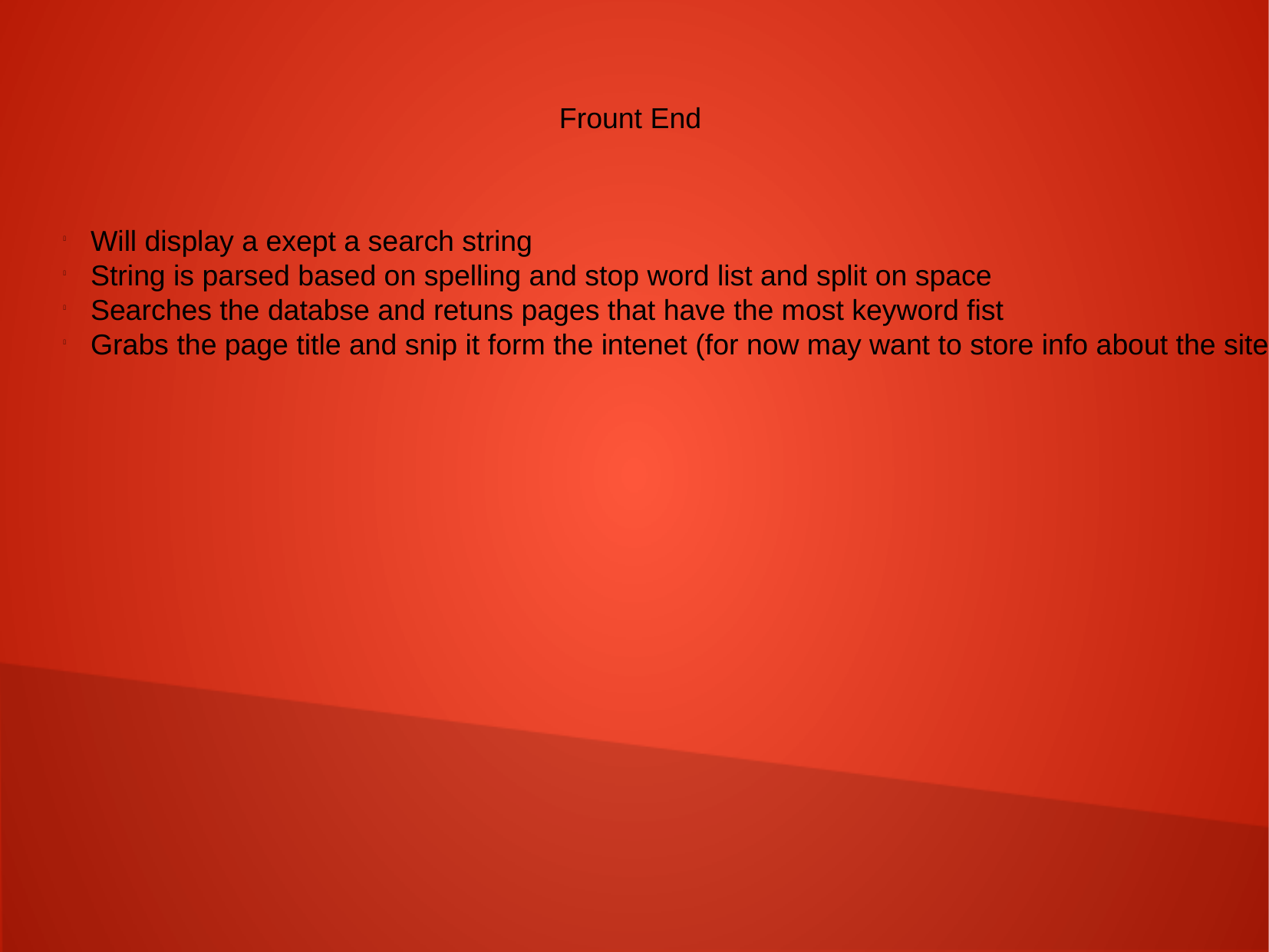

Frount End
Will display a exept a search string
String is parsed based on spelling and stop word list and split on space
Searches the databse and retuns pages that have the most keyword fist
Grabs the page title and snip it form the intenet (for now may want to store info about the site later)